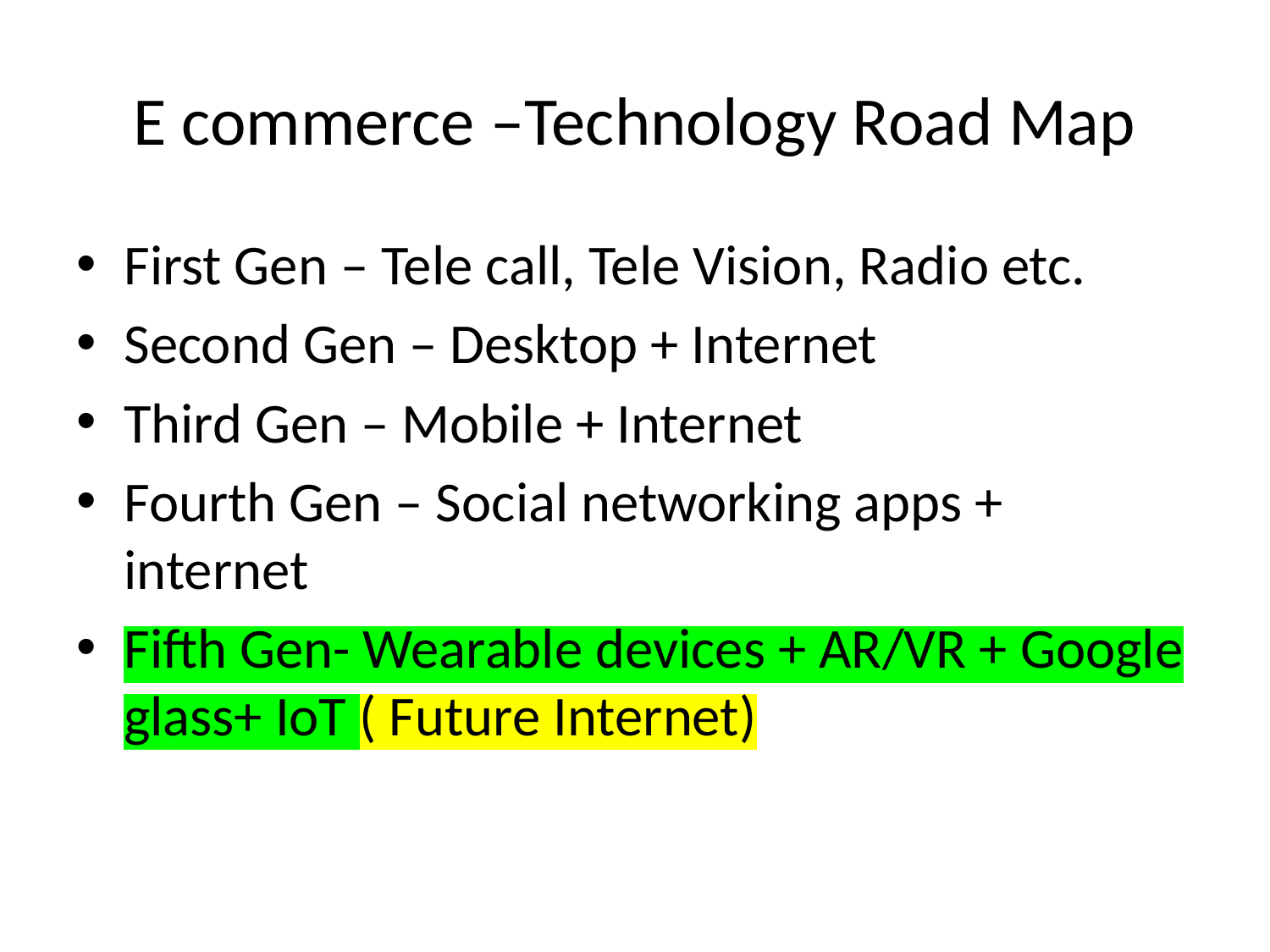

# E commerce –Technology Road Map
First Gen – Tele call, Tele Vision, Radio etc.
Second Gen – Desktop + Internet
Third Gen – Mobile + Internet
Fourth Gen – Social networking apps + internet
Fifth Gen- Wearable devices + AR/VR + Google glass+ IoT ( Future Internet)